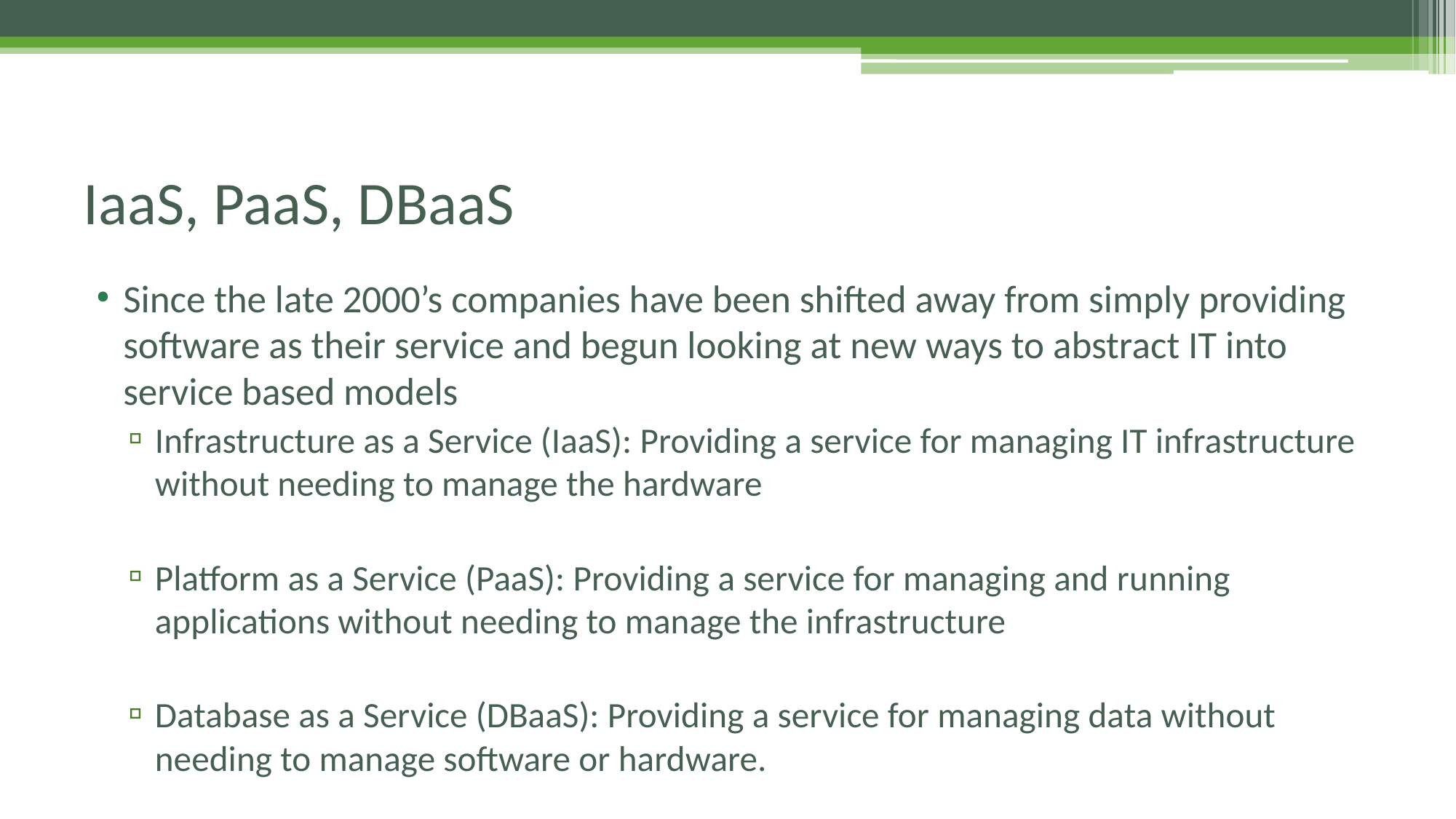

# IaaS, PaaS, DBaaS
Since the late 2000’s companies have been shifted away from simply providing software as their service and begun looking at new ways to abstract IT into service based models
Infrastructure as a Service (IaaS): Providing a service for managing IT infrastructure without needing to manage the hardware

Platform as a Service (PaaS): Providing a service for managing and running applications without needing to manage the infrastructure

Database as a Service (DBaaS): Providing a service for managing data without needing to manage software or hardware.